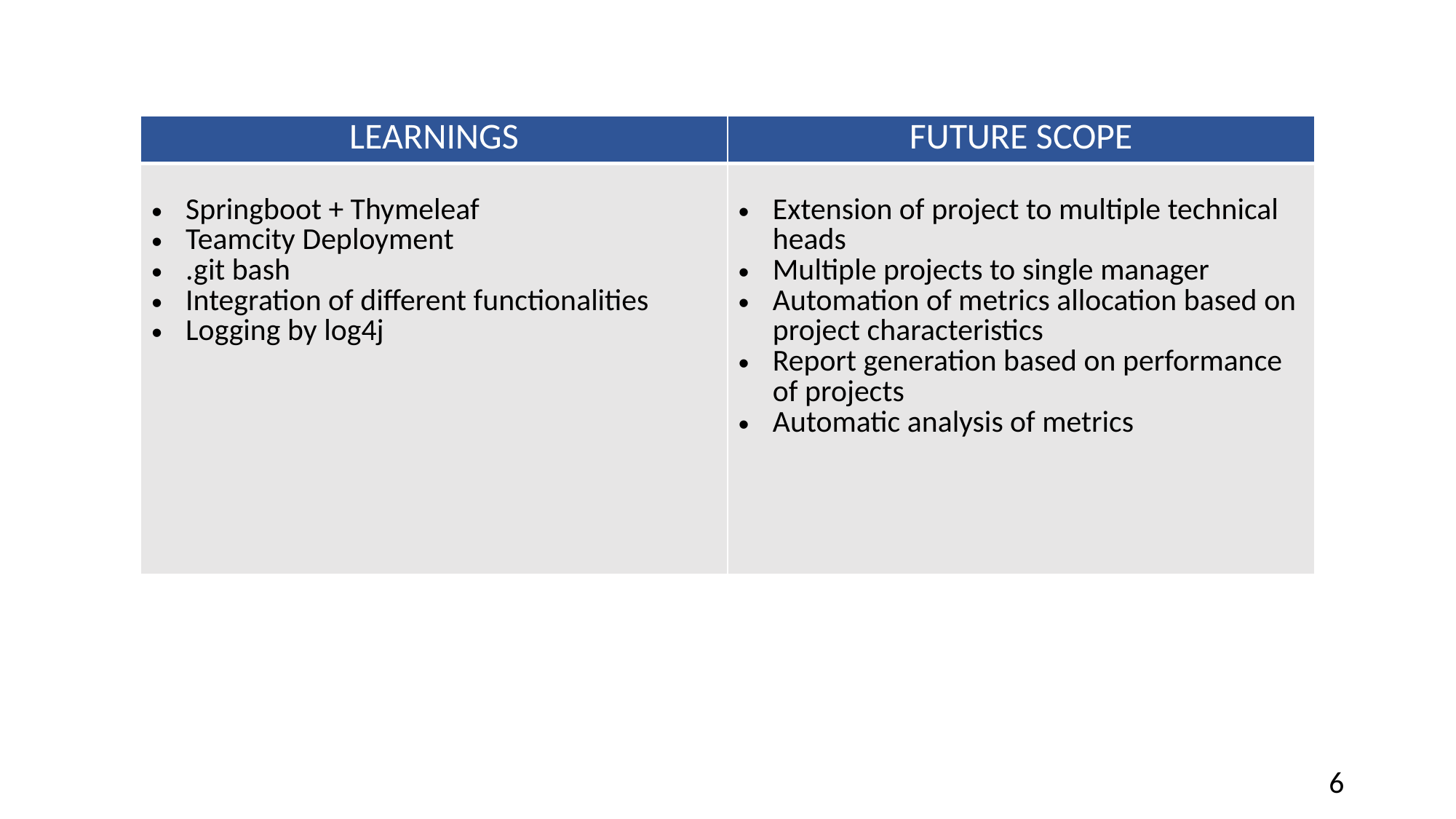

| LEARNINGS | FUTURE SCOPE |
| --- | --- |
| Springboot + Thymeleaf Teamcity Deployment .git bash Integration of different functionalities Logging by log4j | Extension of project to multiple technical heads Multiple projects to single manager Automation of metrics allocation based on project characteristics Report generation based on performance of projects Automatic analysis of metrics |
6